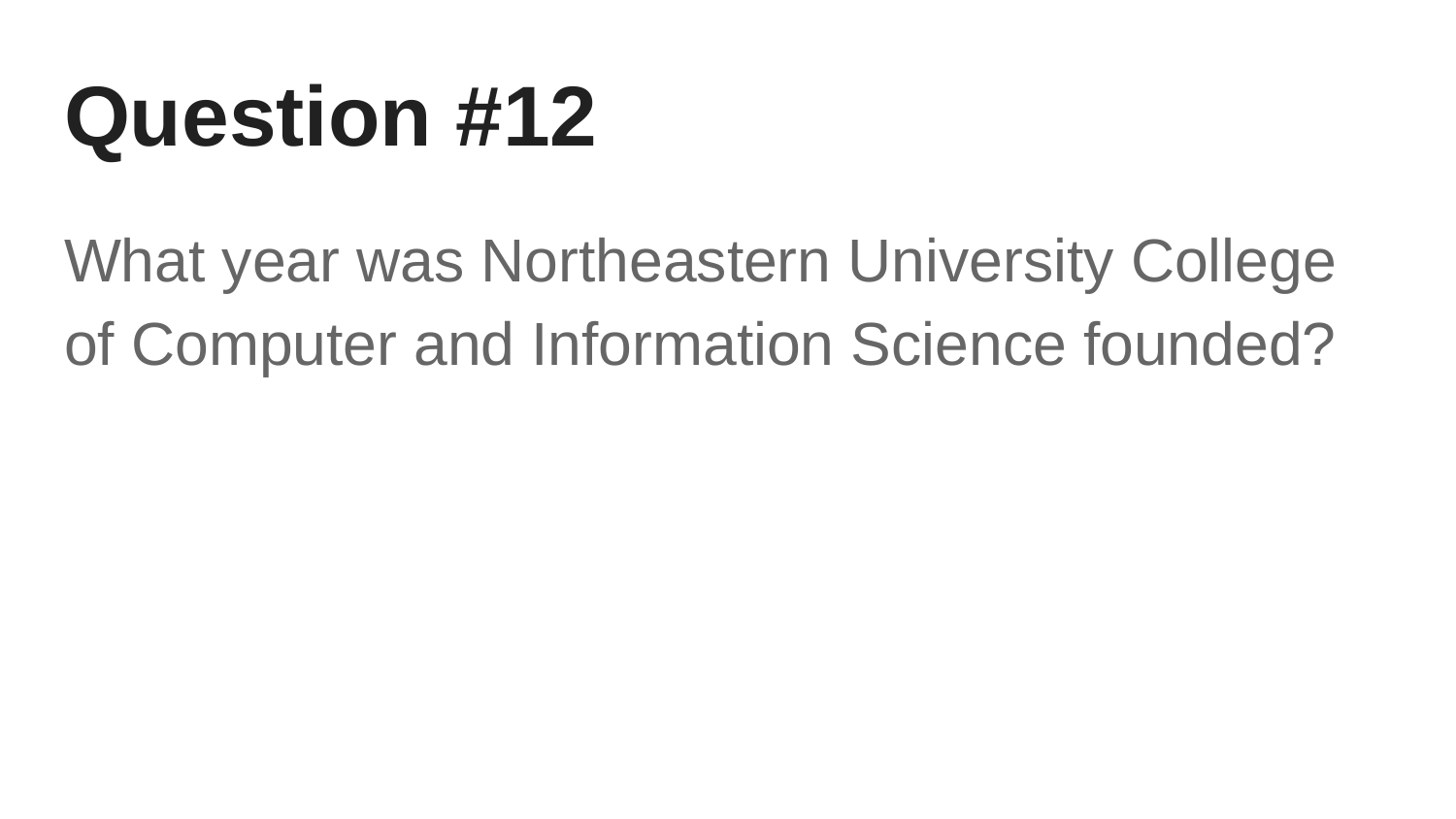

# Question #12
What year was Northeastern University College of Computer and Information Science founded?